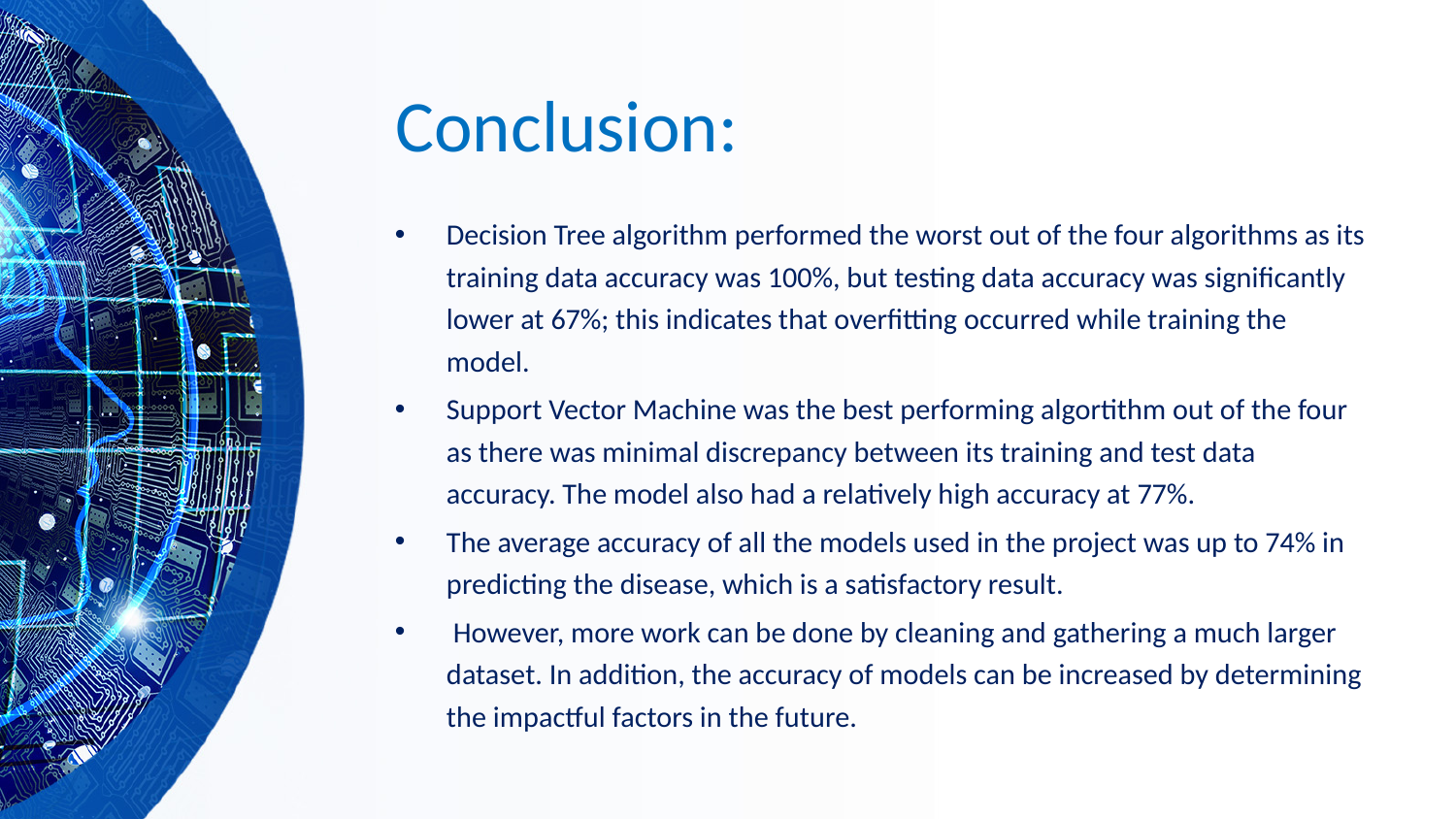

# Conclusion:
Decision Tree algorithm performed the worst out of the four algorithms as its training data accuracy was 100%, but testing data accuracy was significantly lower at 67%; this indicates that overfitting occurred while training the model.
Support Vector Machine was the best performing algortithm out of the four as there was minimal discrepancy between its training and test data accuracy. The model also had a relatively high accuracy at 77%.
The average accuracy of all the models used in the project was up to 74% in predicting the disease, which is a satisfactory result.
 However, more work can be done by cleaning and gathering a much larger dataset. In addition, the accuracy of models can be increased by determining the impactful factors in the future.